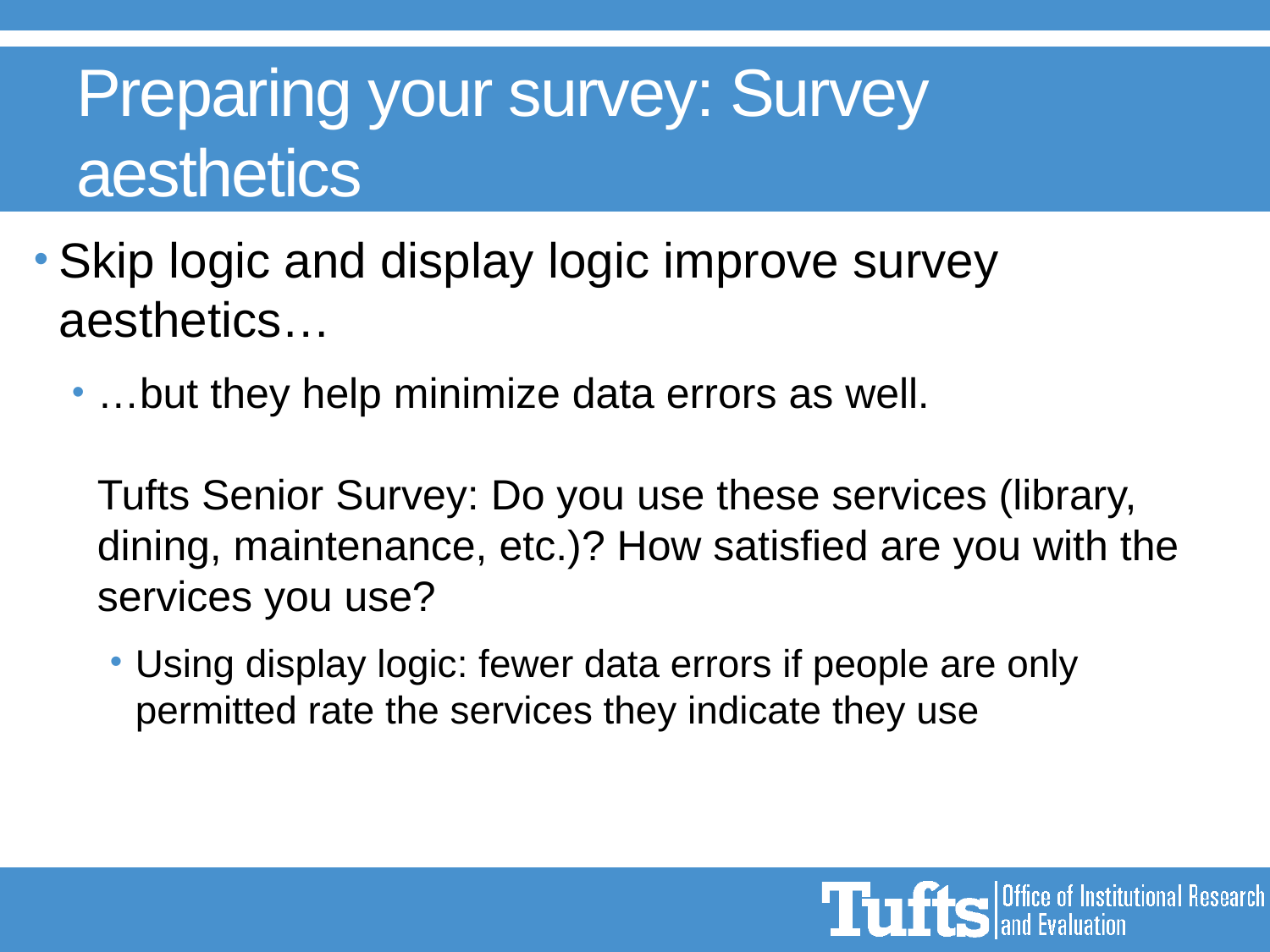

# Preparing your survey: Survey aesthetics
Skip logic and display logic improve survey aesthetics…
…but they help minimize data errors as well.
Tufts Senior Survey: Do you use these services (library, dining, maintenance, etc.)? How satisfied are you with the services you use?
Using display logic: fewer data errors if people are only permitted rate the services they indicate they use